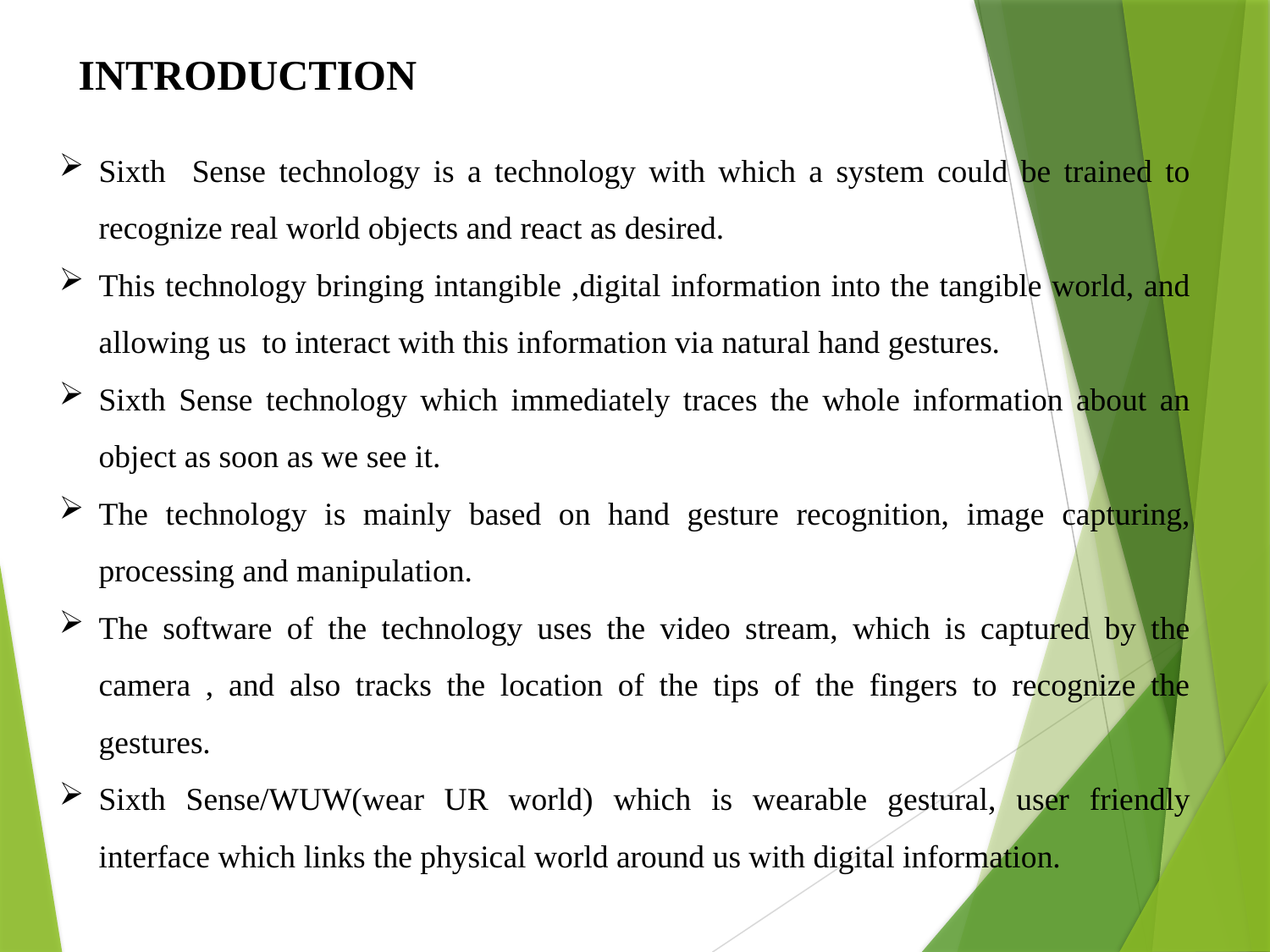

INTRODUCTION
Sixth  Sense technology is a technology with which a system could be trained to recognize real world objects and react as desired.
This technology bringing intangible ,digital information into the tangible world, and allowing us  to interact with this information via natural hand gestures.
Sixth Sense technology which immediately traces the whole information about an object as soon as we see it.
The technology is mainly based on hand gesture recognition, image capturing, processing and manipulation.
The software of the technology uses the video stream, which is captured by the camera , and also tracks the location of the tips of the fingers to recognize the gestures.
Sixth Sense/WUW(wear UR world) which is wearable gestural, user friendly interface which links the physical world around us with digital information.